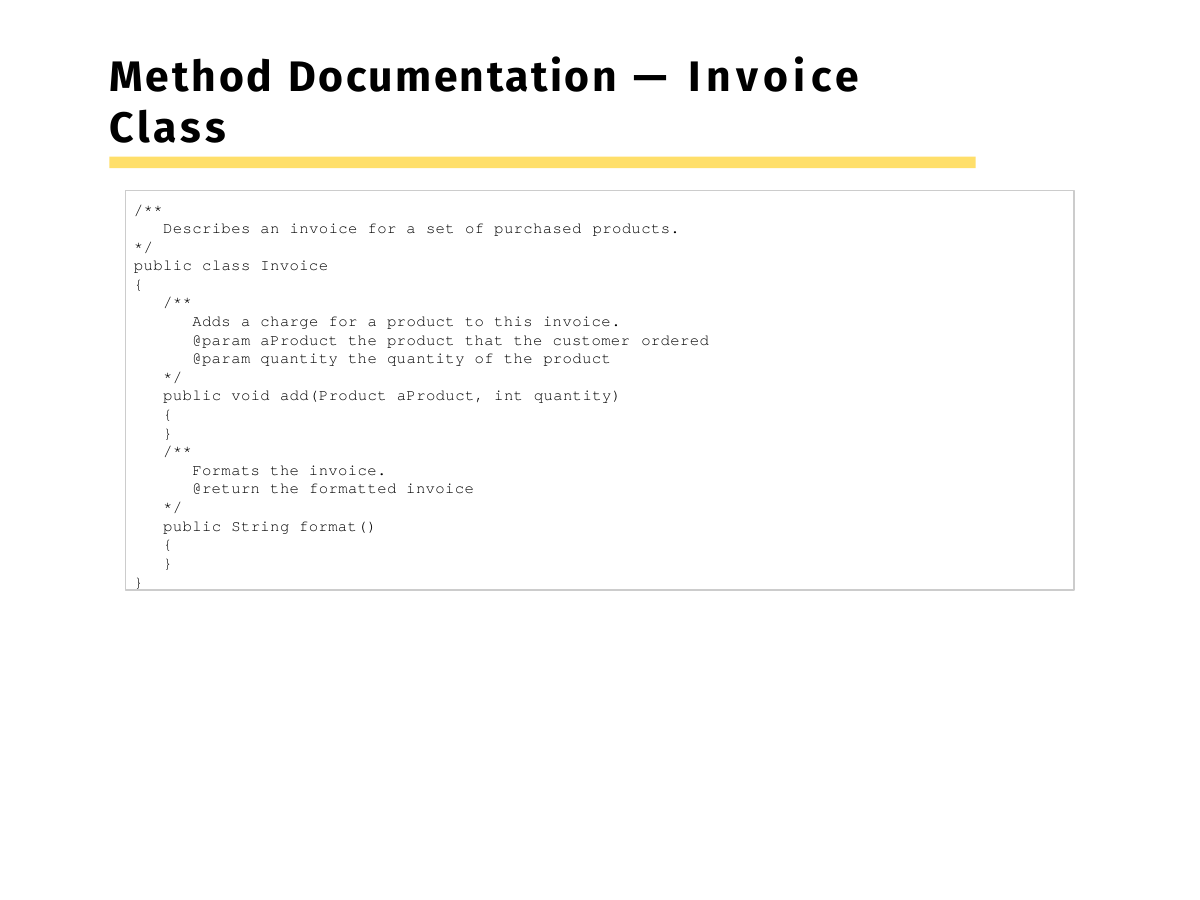

# Method Documentation — Invoice
Class

/**
Describes an invoice for a set of purchased products.
*/
public class Invoice
{
/**
Adds a charge for a product to this invoice.
@param aProduct the product that the customer ordered
@param quantity the quantity of the product
*/
public void add(Product aProduct, int quantity)
{
}
/**
Formats the invoice.
@return the formatted invoice
*/
public String format()
{
}
}